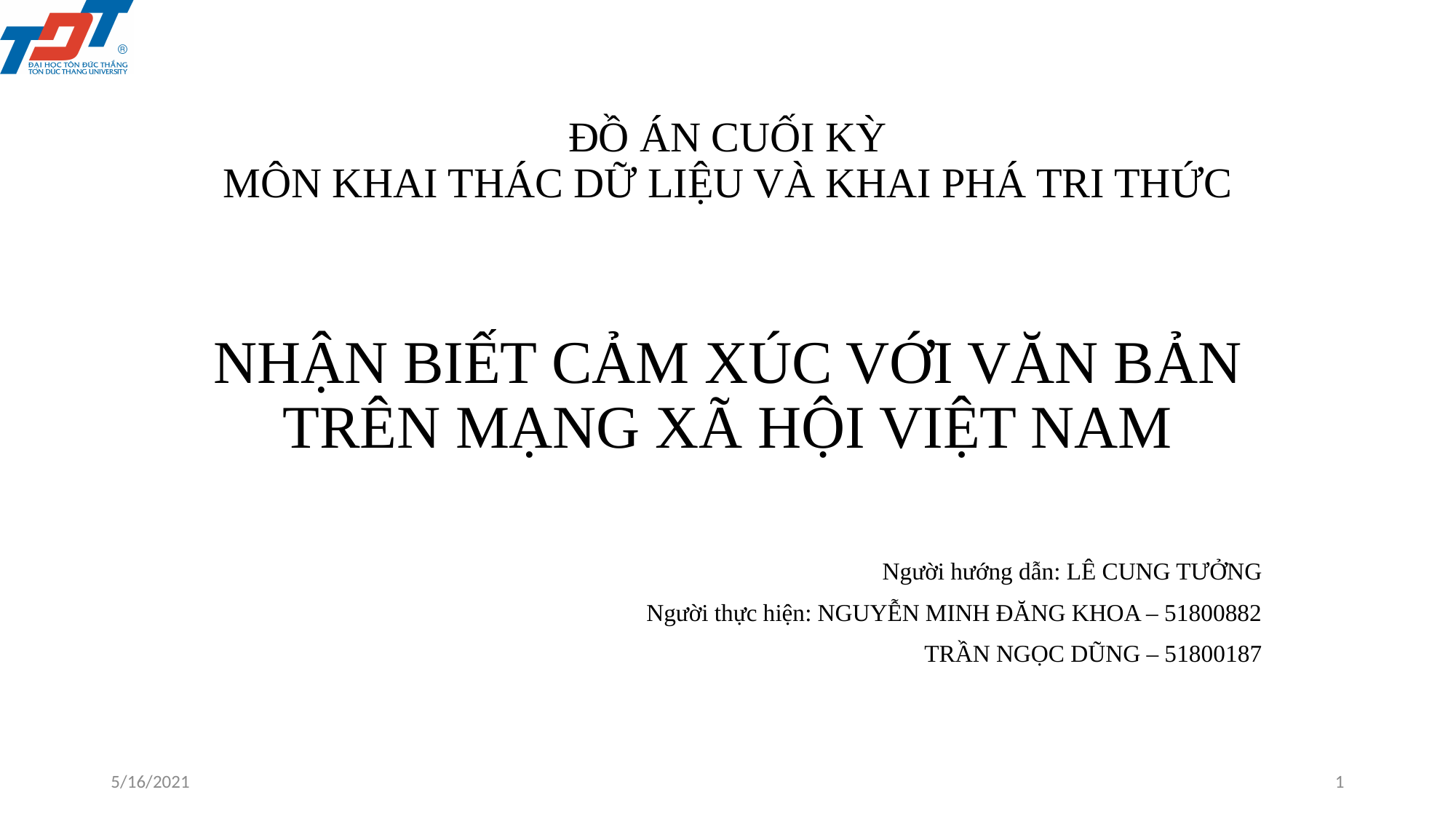

ĐỒ ÁN CUỐI KỲ
MÔN KHAI THÁC DỮ LIỆU VÀ KHAI PHÁ TRI THỨC
# NHẬN BIẾT CẢM XÚC VỚI VĂN BẢN TRÊN MẠNG XÃ HỘI VIỆT NAM
Người hướng dẫn: LÊ CUNG TƯỞNG
Người thực hiện: NGUYỄN MINH ĐĂNG KHOA – 51800882
TRẦN NGỌC DŨNG – 51800187
5/16/2021
1